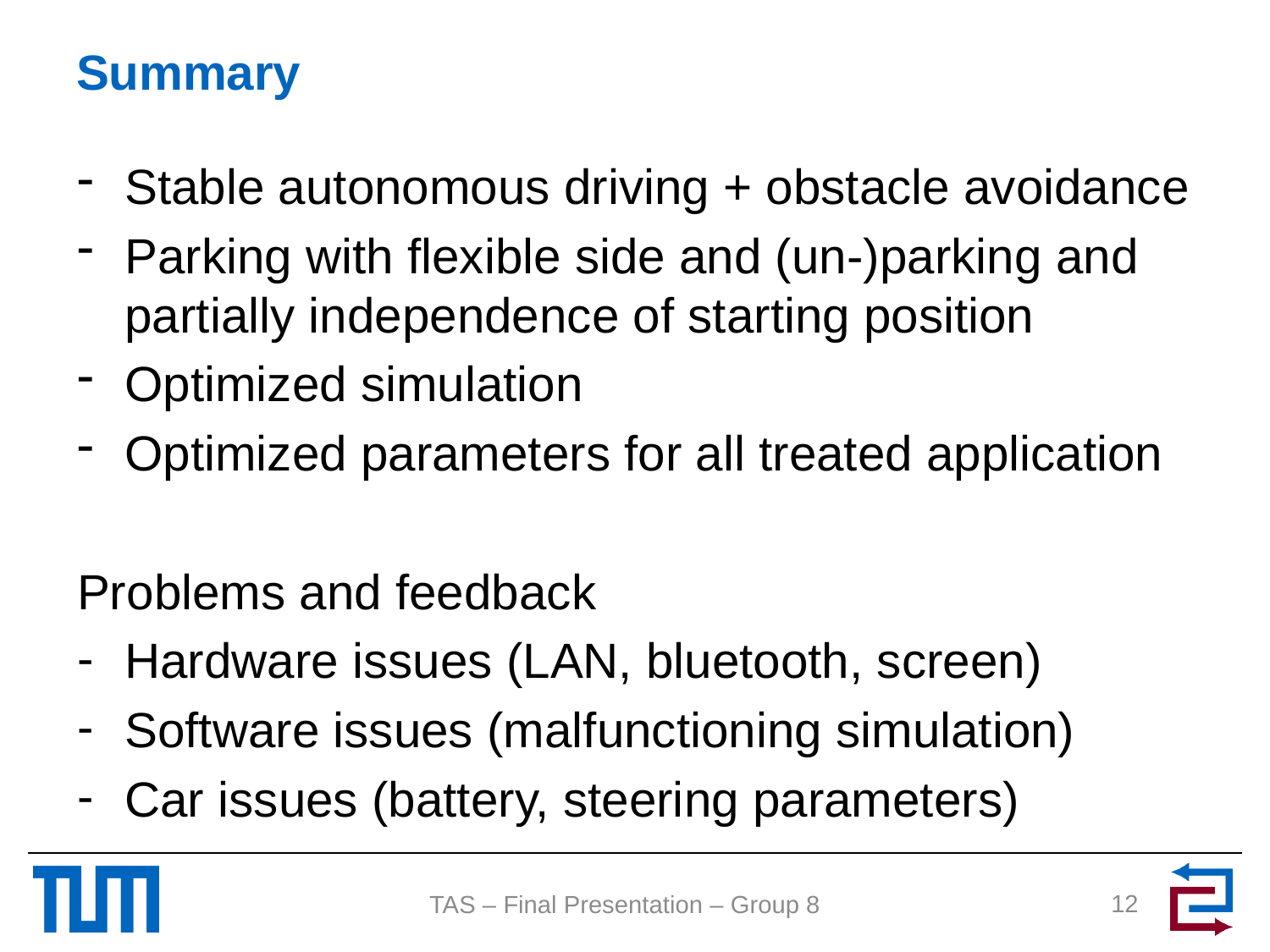

# Summary
Stable autonomous driving + obstacle avoidance
Parking with flexible side and (un-)parking and partially independence of starting position
Optimized simulation
Optimized parameters for all treated application

Problems and feedback
Hardware issues (LAN, bluetooth, screen)
Software issues (malfunctioning simulation)
Car issues (battery, steering parameters)
12
TAS – Final Presentation – Group 8